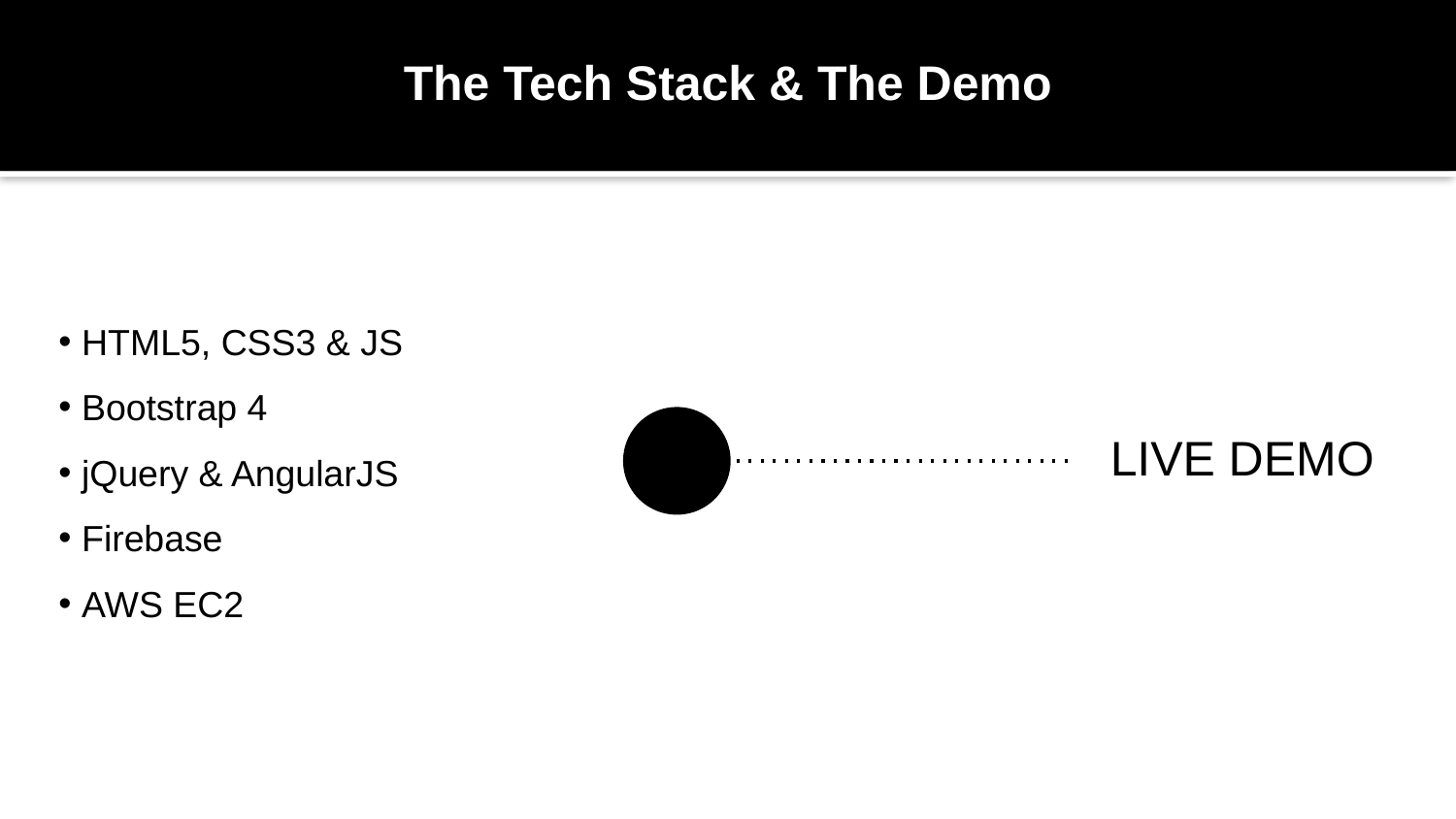

The Tech Stack & The Demo
 HTML5, CSS3 & JS
 Bootstrap 4
 jQuery & AngularJS
 Firebase
 AWS EC2

LIVE DEMO